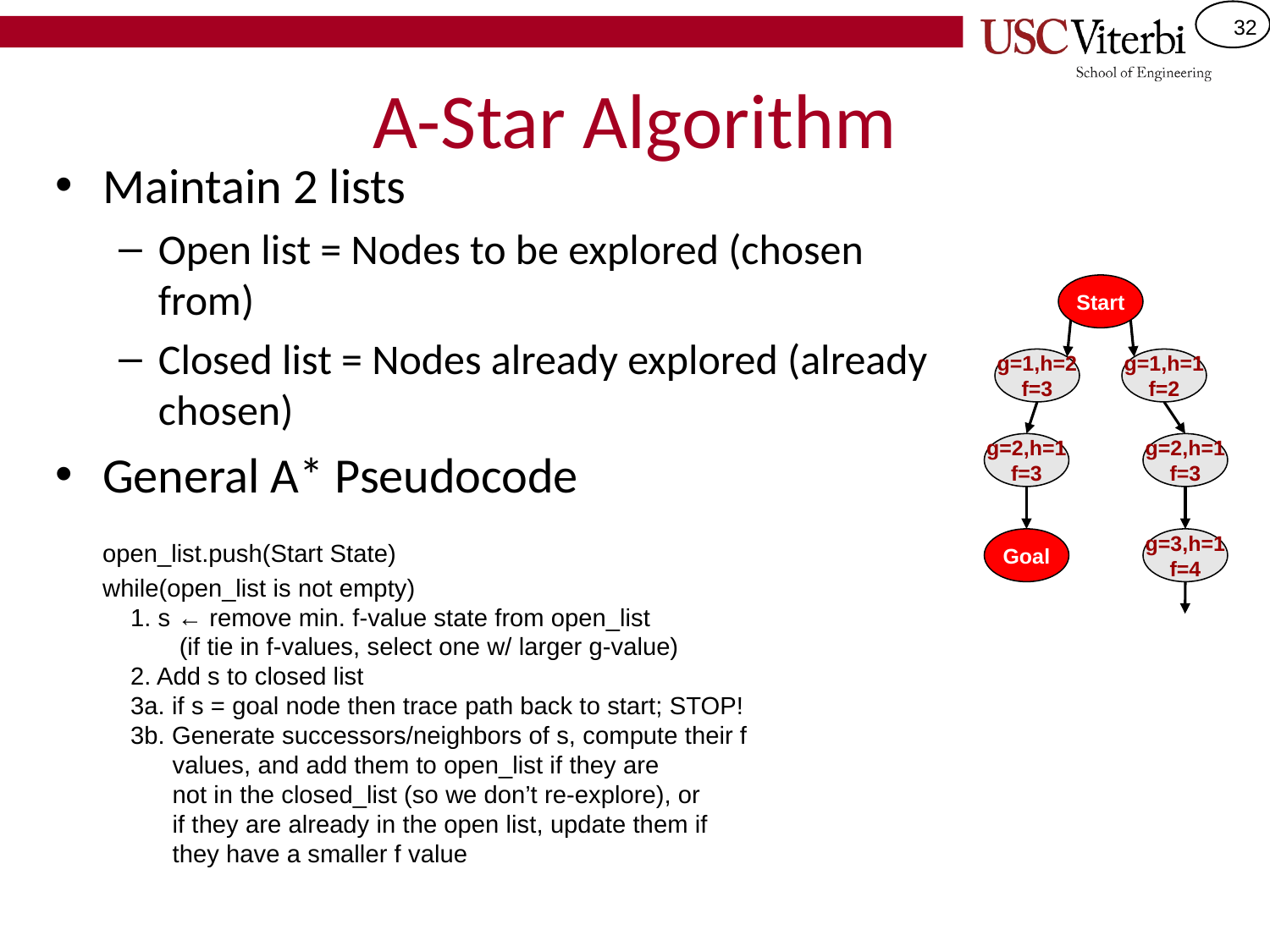

# A-Star Algorithm
Maintain 2 lists
Open list = Nodes to be explored (chosen from)
Closed list = Nodes already explored (already chosen)
General A* Pseudocode
	open_list.push(Start State)
while(open_list is not empty)
    1. s ← remove min. f-value state from open_list
           (if tie in f-values, select one w/ larger g-value)
    2. Add s to closed list
    3a. if s = goal node then trace path back to start; STOP!
    3b. Generate successors/neighbors of s, compute their f
          values, and add them to open_list if they are
          not in the closed_list (so we don’t re-explore), or
          if they are already in the open list, update them if
          they have a smaller f value

Start
g=1,h=2
f=3
g=1,h=1
f=2
g=2,h=1
f=3
g=2,h=1
f=3
Goal
g=3,h=1
f=4